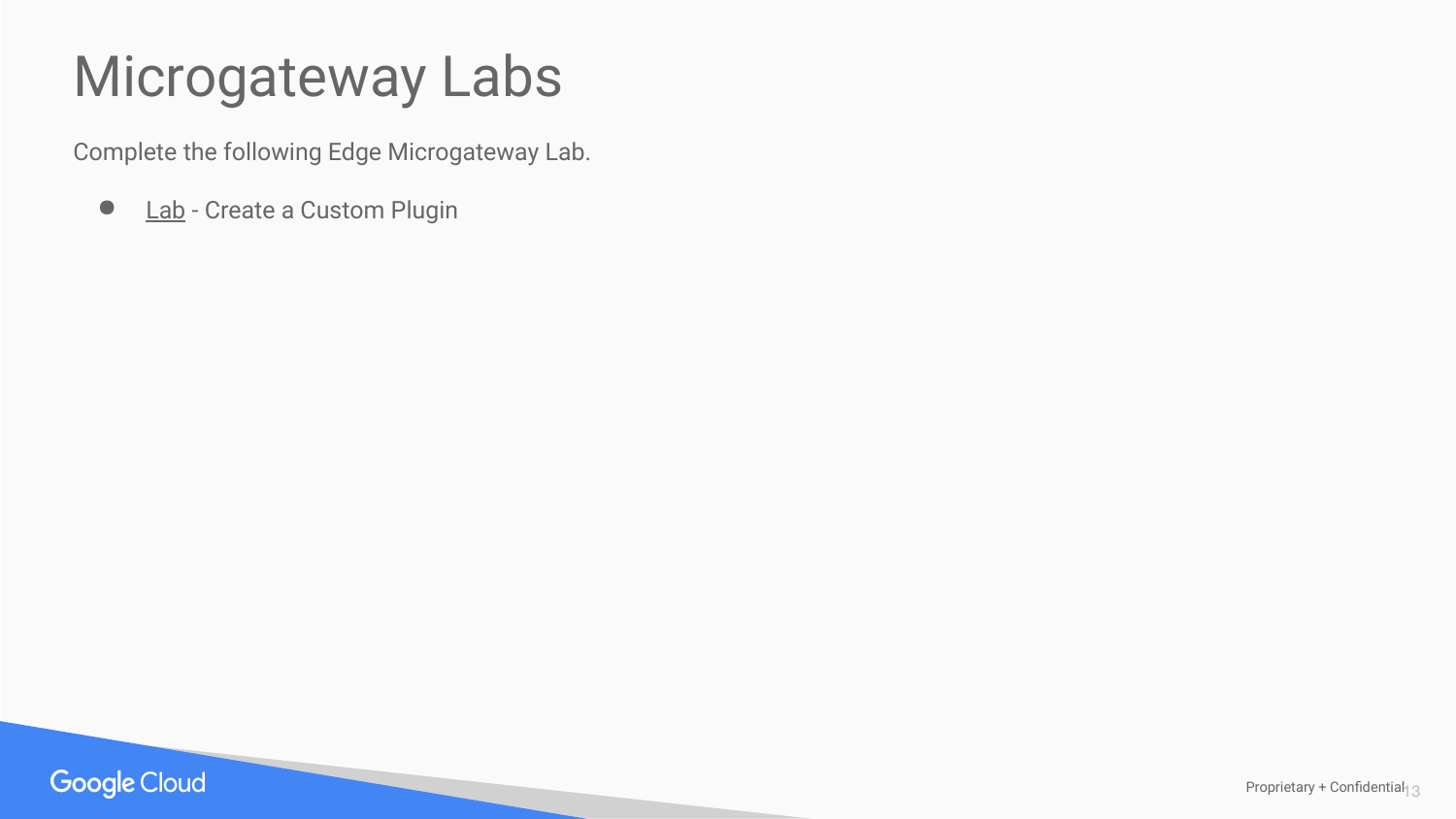

Microgateway Labs

Complete the following Edge Microgateway Lab.

Lab - Create a Custom Plugin
13